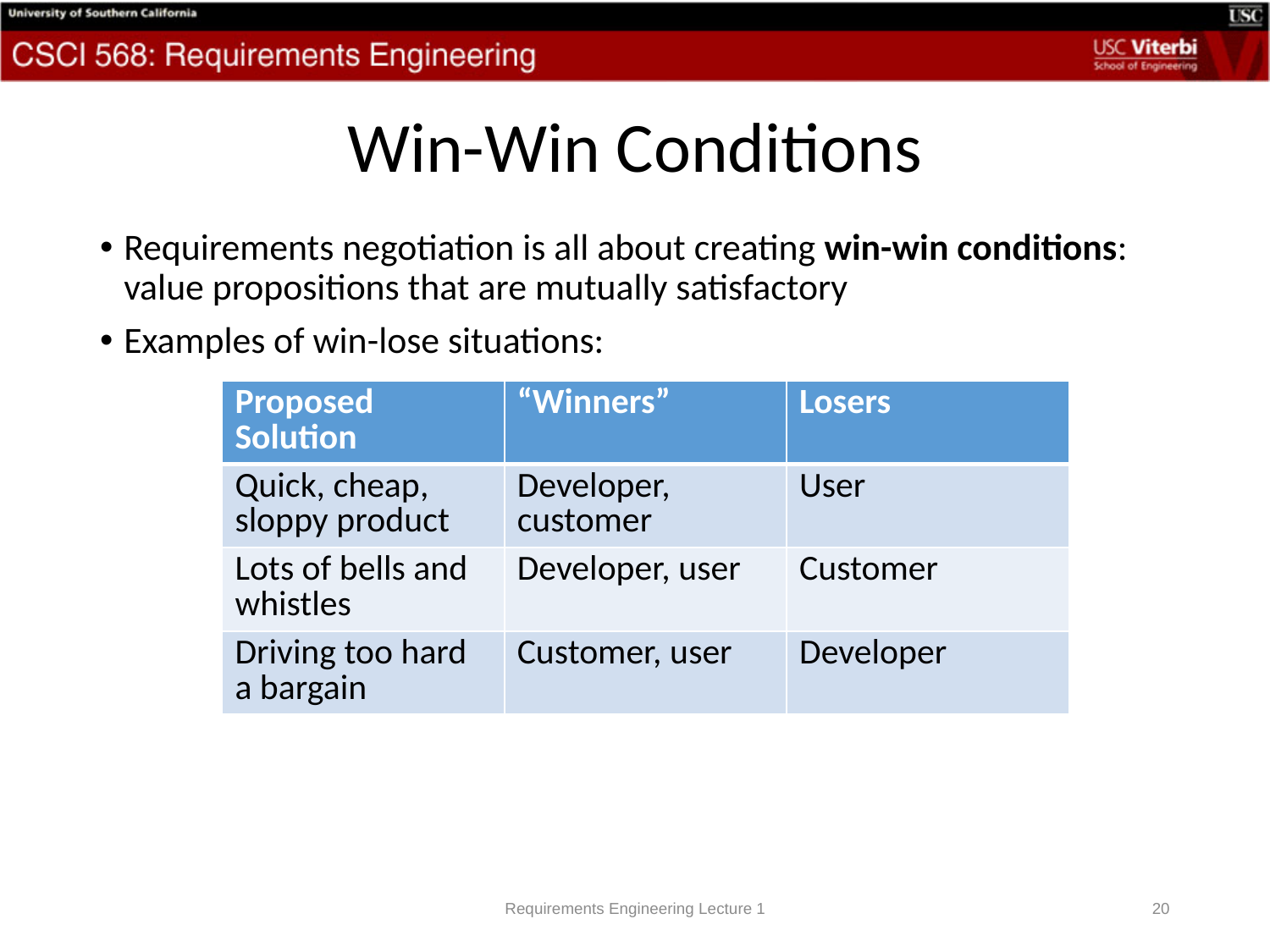

# Win-Win Conditions
Requirements negotiation is all about creating win-win conditions: value propositions that are mutually satisfactory
Examples of win-lose situations:

| Proposed Solution | “Winners” | Losers |
| --- | --- | --- |
| Quick, cheap, sloppy product | Developer, customer | User |
| Lots of bells and whistles | Developer, user | Customer |
| Driving too hard a bargain | Customer, user | Developer |
Requirements Engineering Lecture 1
20